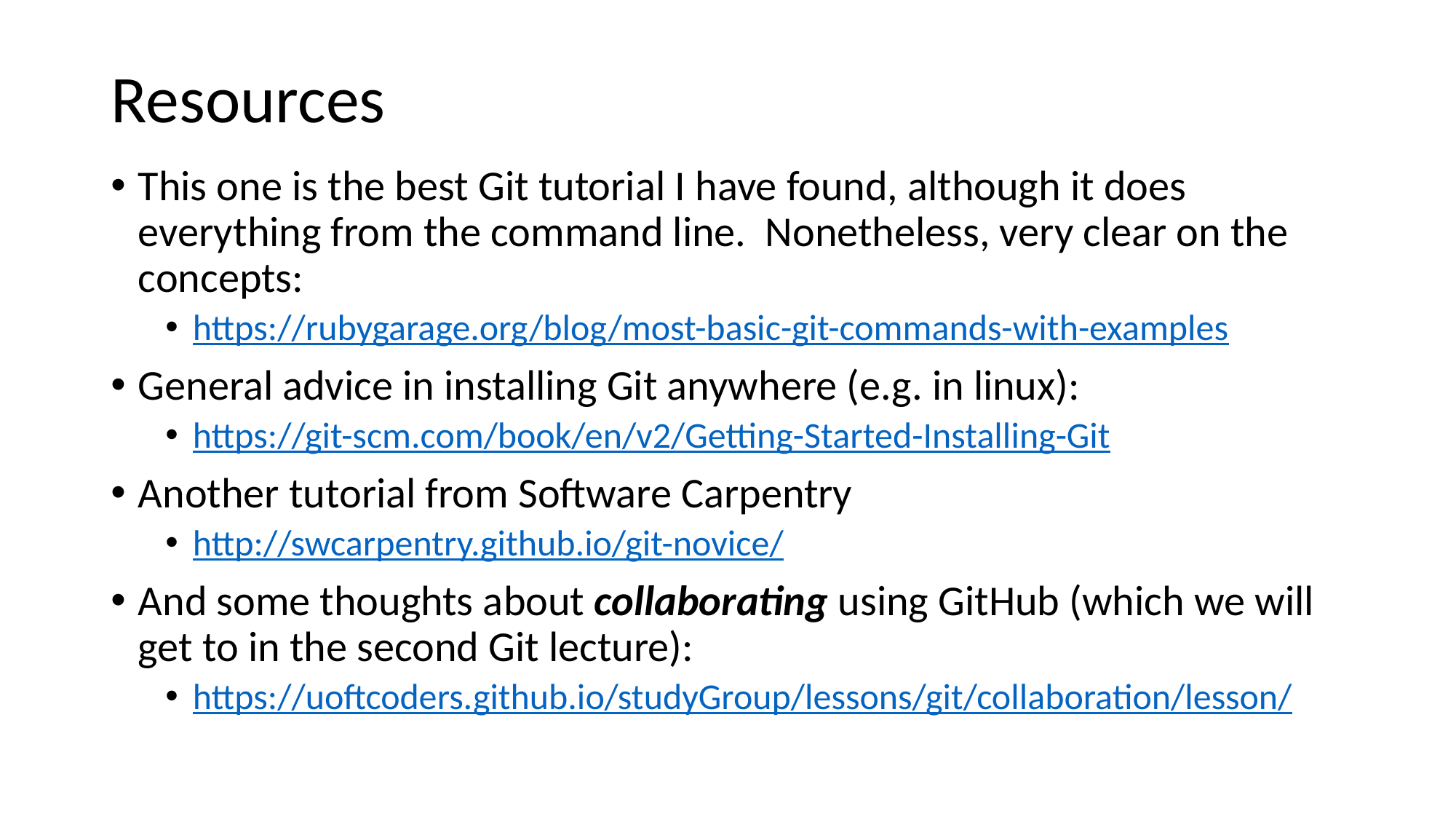

# Resources
This one is the best Git tutorial I have found, although it does everything from the command line.  Nonetheless, very clear on the concepts:
https://rubygarage.org/blog/most-basic-git-commands-with-examples
General advice in installing Git anywhere (e.g. in linux):
https://git-scm.com/book/en/v2/Getting-Started-Installing-Git
Another tutorial from Software Carpentry
http://swcarpentry.github.io/git-novice/
And some thoughts about collaborating using GitHub (which we will get to in the second Git lecture):
https://uoftcoders.github.io/studyGroup/lessons/git/collaboration/lesson/